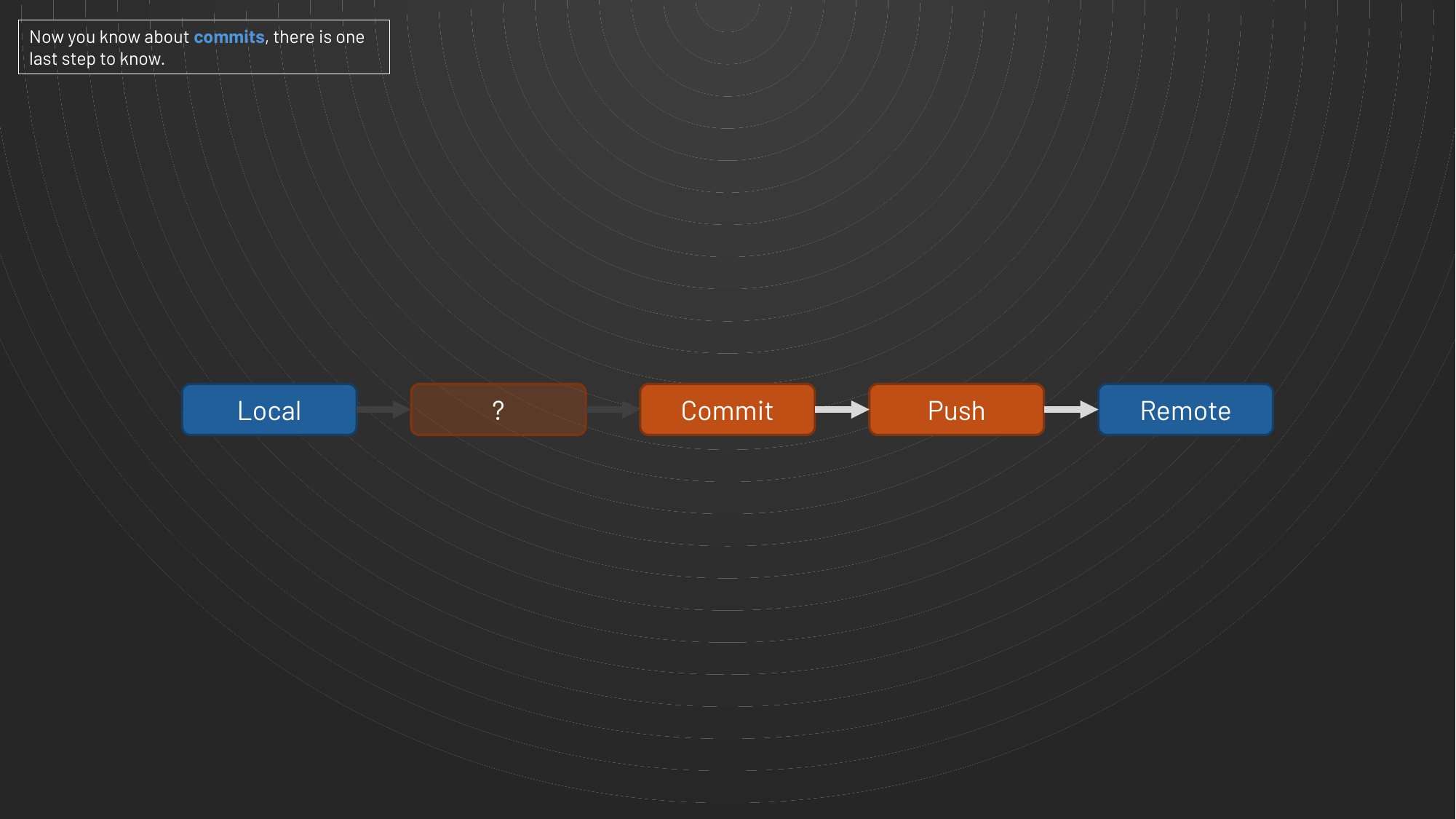

Now you know about commits, there is one last step to know.
Local
?
Commit
Push
Remote